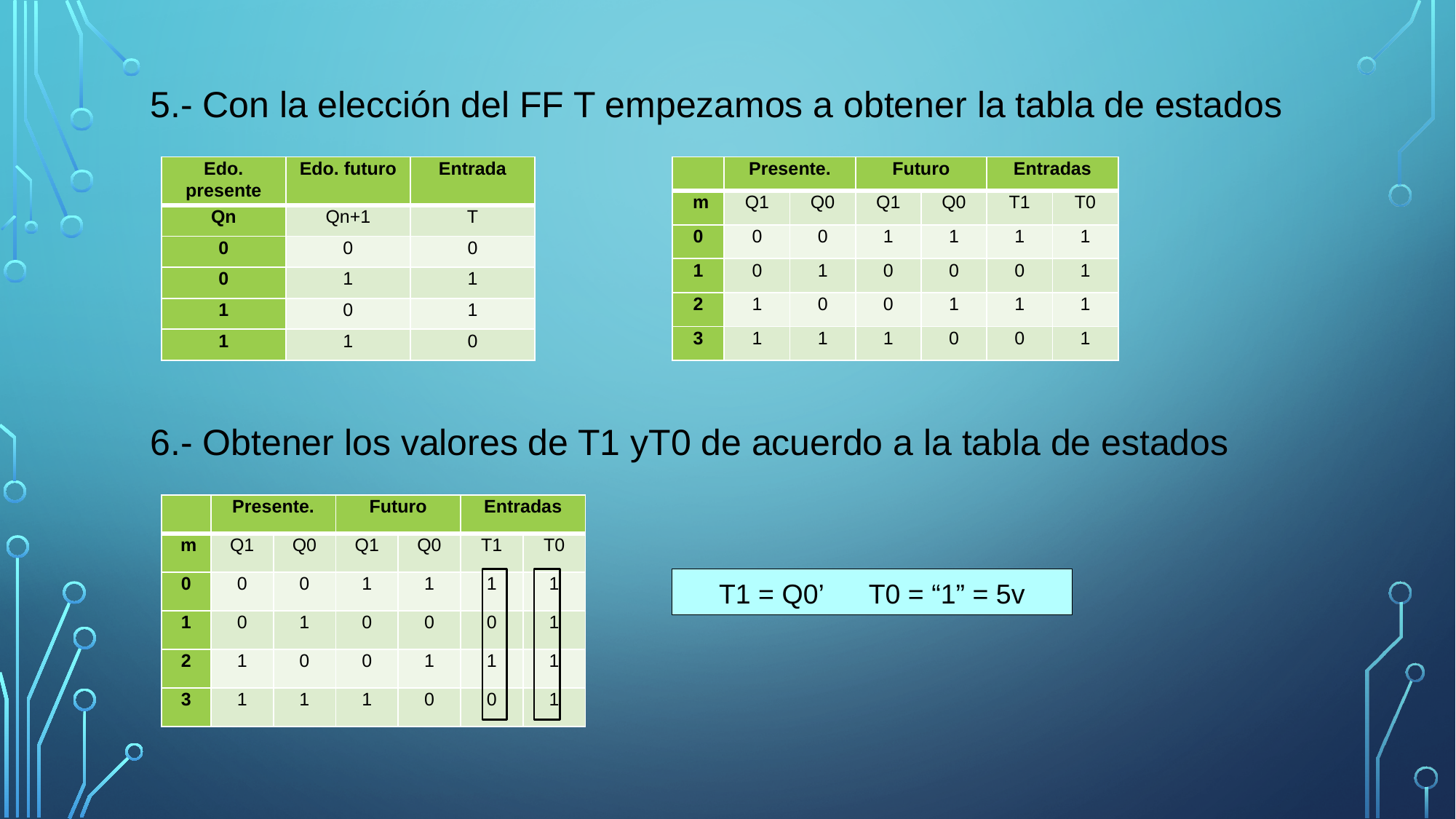

5.- Con la elección del FF T empezamos a obtener la tabla de estados

6.- Obtener los valores de T1 yT0 de acuerdo a la tabla de estados

| Edo. presente | Edo. futuro | Entrada |
| --- | --- | --- |
| Qn | Qn+1 | T |
| 0 | 0 | 0 |
| 0 | 1 | 1 |
| 1 | 0 | 1 |
| 1 | 1 | 0 |
|  | Presente. |  | Futuro |  | Entradas |  |
| --- | --- | --- | --- | --- | --- | --- |
| m | Q1 | Q0 | Q1 | Q0 | T1 | T0 |
| 0 | 0 | 0 | 1 | 1 | 1 | 1 |
| 1 | 0 | 1 | 0 | 0 | 0 | 1 |
| 2 | 1 | 0 | 0 | 1 | 1 | 1 |
| 3 | 1 | 1 | 1 | 0 | 0 | 1 |
|  | Presente. |  | Futuro |  | Entradas |  |
| --- | --- | --- | --- | --- | --- | --- |
| m | Q1 | Q0 | Q1 | Q0 | T1 | T0 |
| 0 | 0 | 0 | 1 | 1 | 1 | 1 |
| 1 | 0 | 1 | 0 | 0 | 0 | 1 |
| 2 | 1 | 0 | 0 | 1 | 1 | 1 |
| 3 | 1 | 1 | 1 | 0 | 0 | 1 |

T1 = Q0’      T0 = “1” = 5v